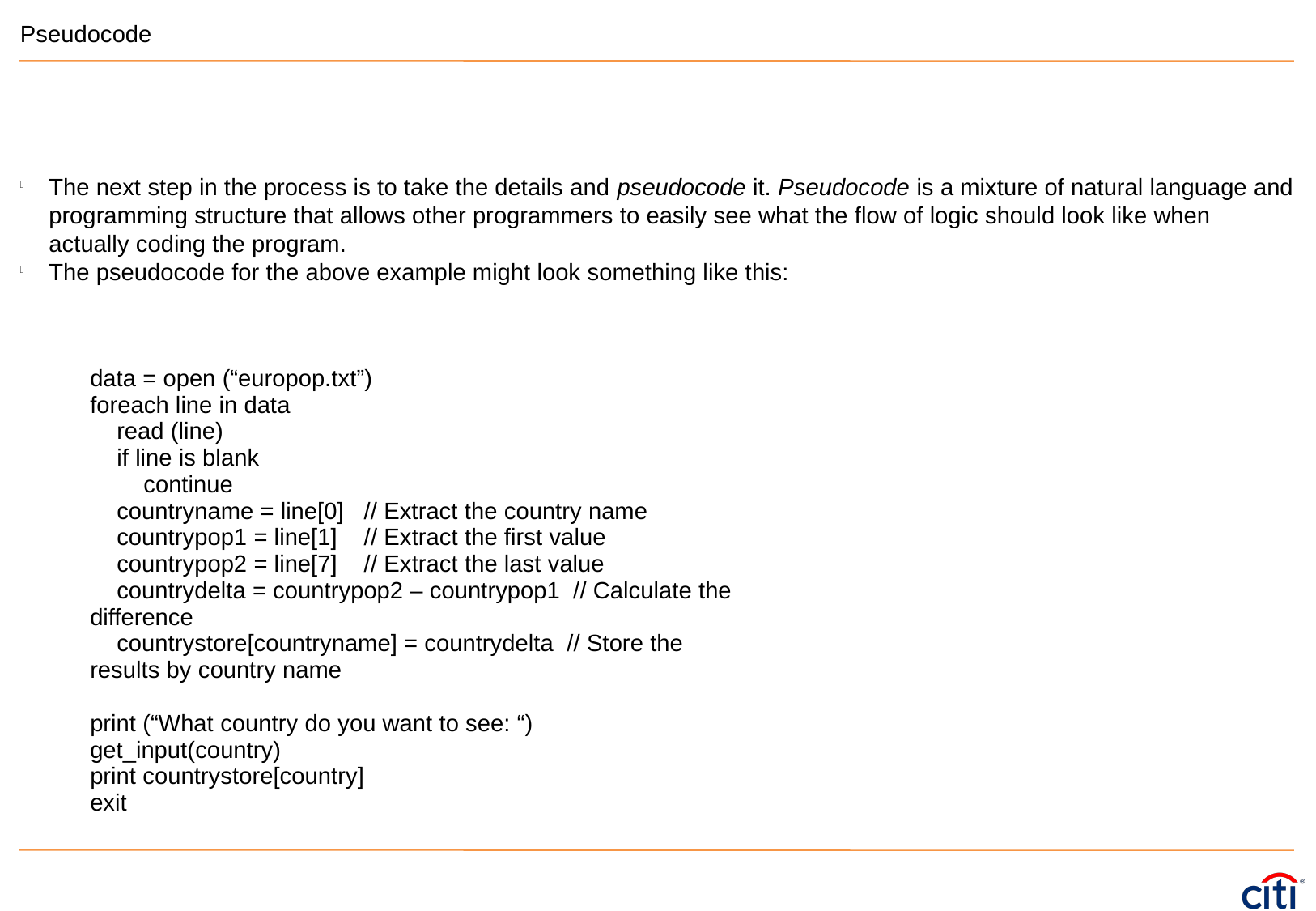

Pseudocode
The next step in the process is to take the details and pseudocode it. Pseudocode is a mixture of natural language and programming structure that allows other programmers to easily see what the flow of logic should look like when actually coding the program.
The pseudocode for the above example might look something like this:

| data = open (“europop.txt”) foreach line in data read (line) if line is blank continue countryname = line[0] // Extract the country name countrypop1 = line[1] // Extract the first value countrypop2 = line[7] // Extract the last value countrydelta = countrypop2 – countrypop1 // Calculate the difference countrystore[countryname] = countrydelta // Store the results by country name print (“What country do you want to see: “) get\_input(country) print countrystore[country] exit |
| --- |